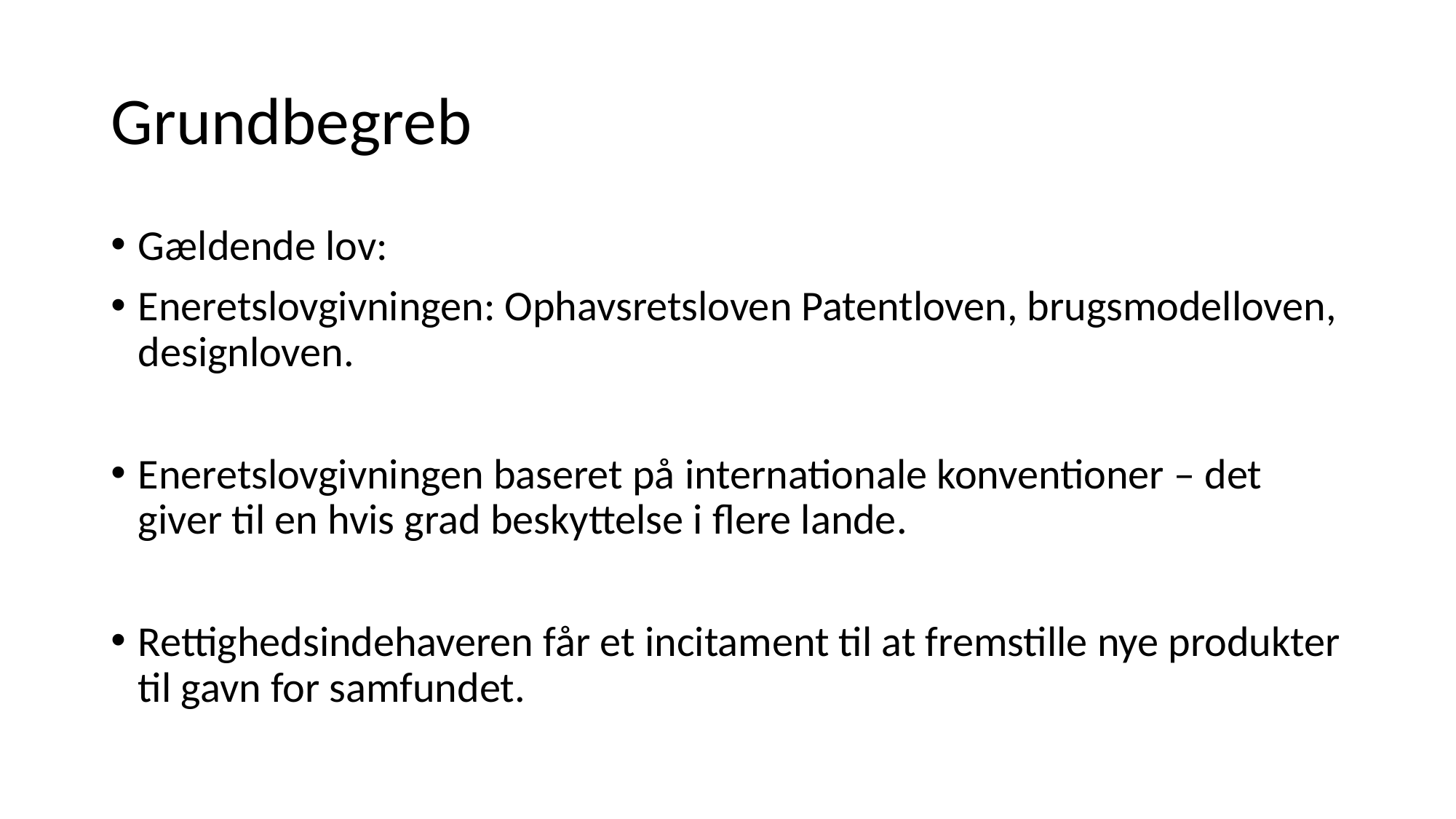

# Grundbegreb
Gældende lov:
Eneretslovgivningen: Ophavsretsloven Patentloven, brugsmodelloven, designloven.

Eneretslovgivningen baseret på internationale konventioner – det giver til en hvis grad beskyttelse i flere lande.

Rettighedsindehaveren får et incitament til at fremstille nye produkter til gavn for samfundet.